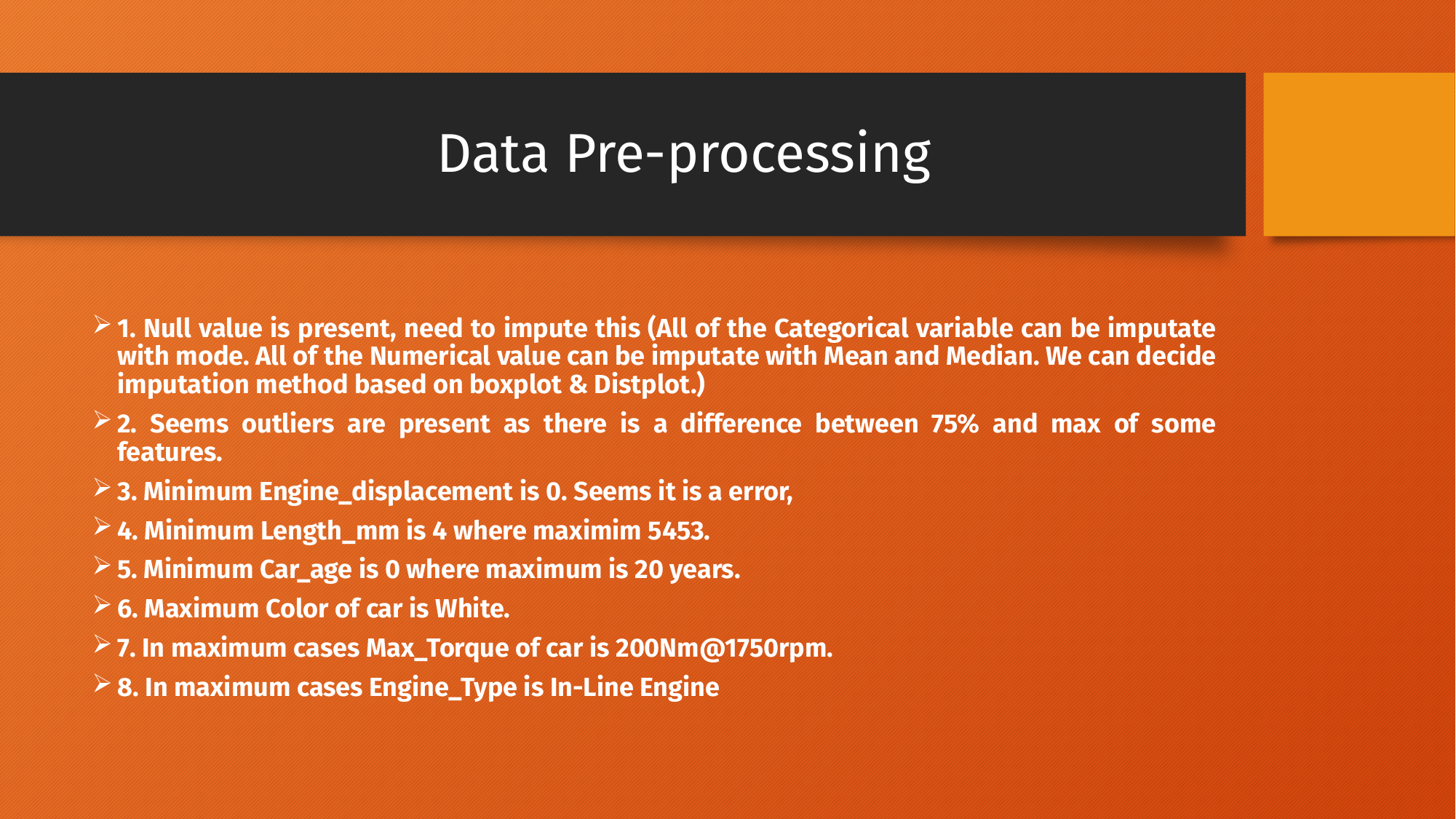

# Data Pre-processing
1. Null value is present, need to impute this (All of the Categorical variable can be imputate with mode. All of the Numerical value can be imputate with Mean and Median. We can decide imputation method based on boxplot & Distplot.)
2. Seems outliers are present as there is a difference between 75% and max of some features.
3. Minimum Engine_displacement is 0. Seems it is a error,
4. Minimum Length_mm is 4 where maximim 5453.
5. Minimum Car_age is 0 where maximum is 20 years.
6. Maximum Color of car is White.
7. In maximum cases Max_Torque of car is 200Nm@1750rpm.
8. In maximum cases Engine_Type is In-Line Engine